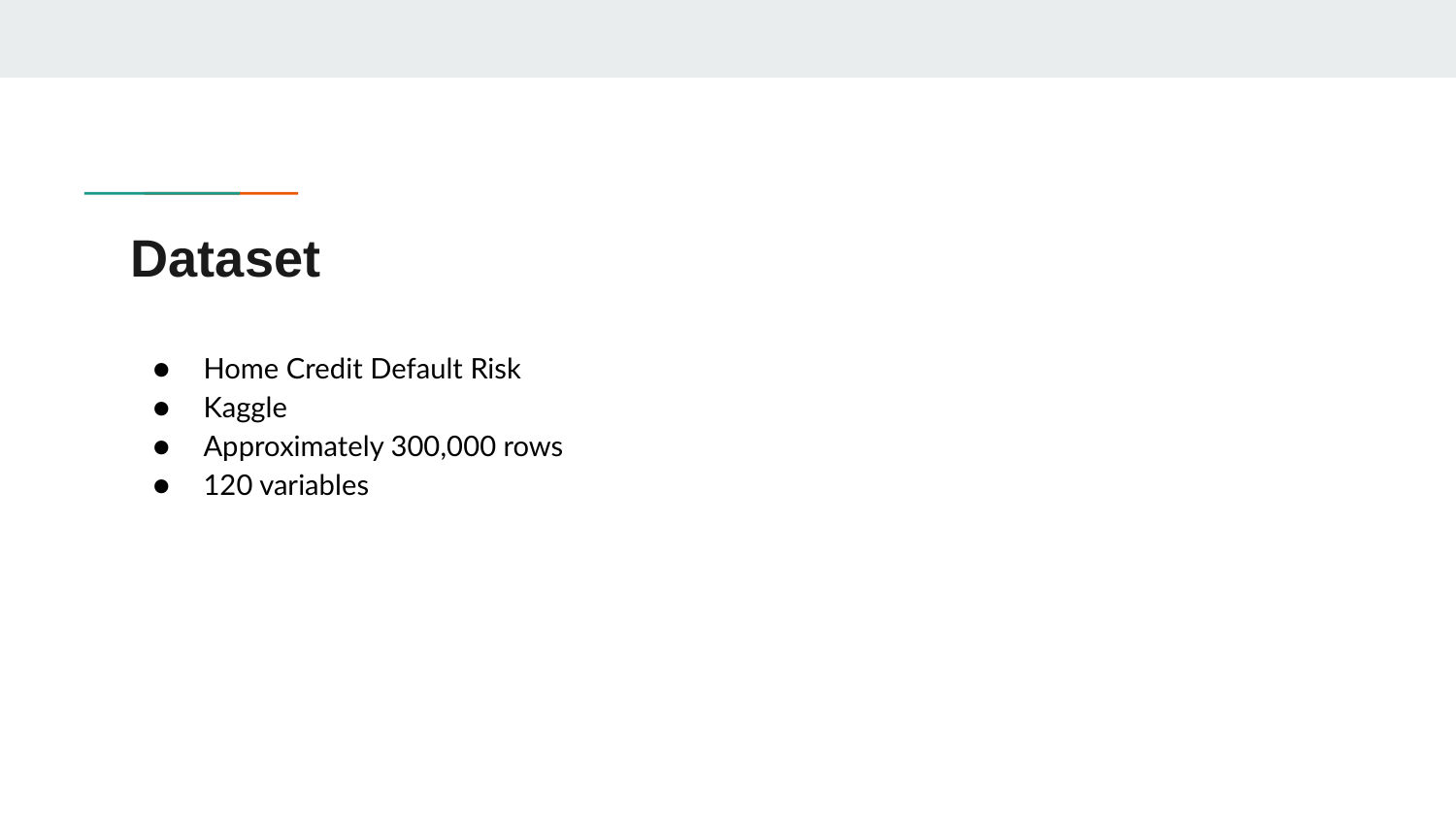

# Dataset
Home Credit Default Risk
Kaggle
Approximately 300,000 rows
120 variables